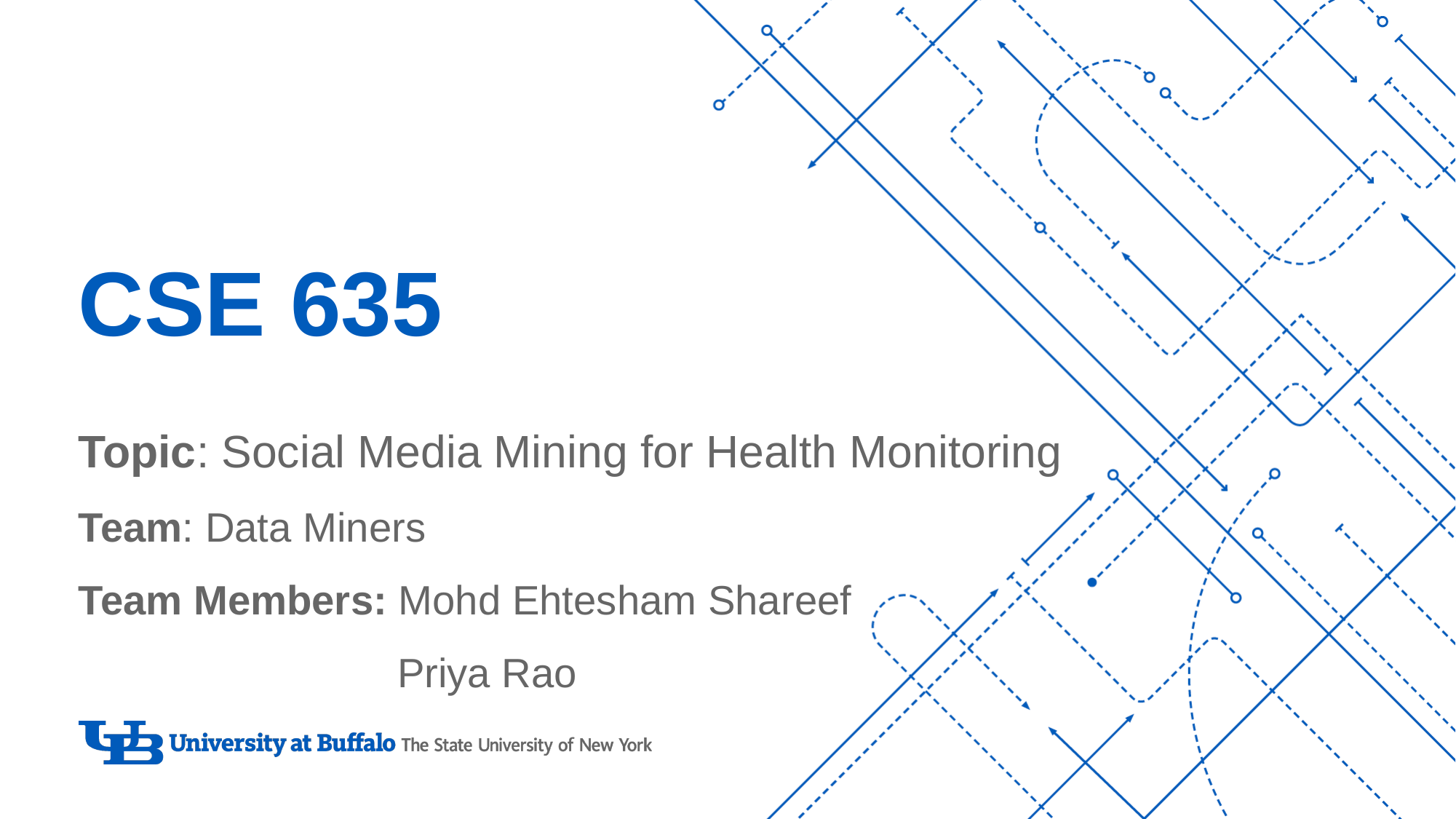

# CSE 635
Topic: Social Media Mining for Health Monitoring
Team: Data Miners
Team Members: Mohd Ehtesham Shareef
    Priya Rao